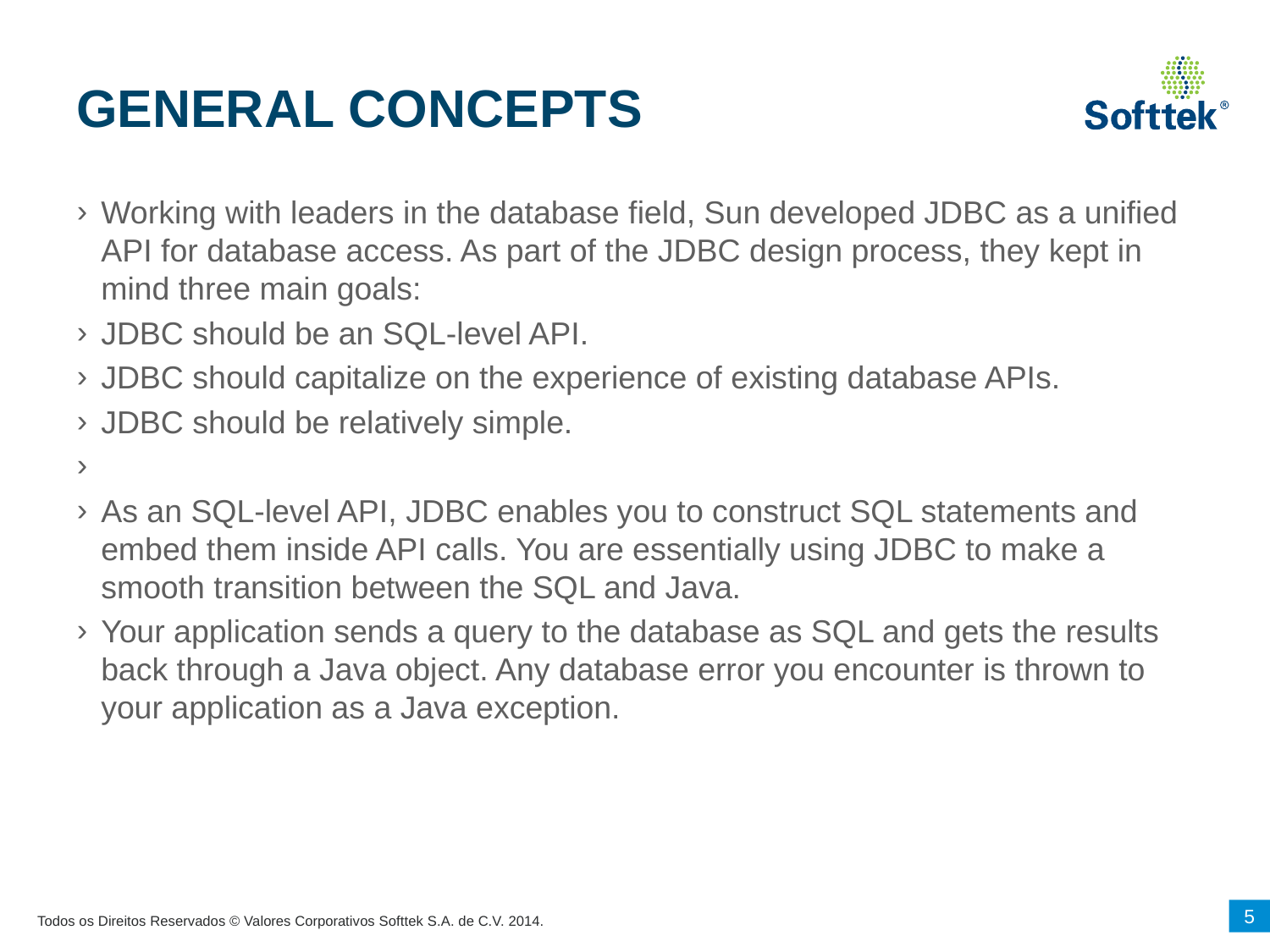

# GENERAL CONCEPTS
Working with leaders in the database field, Sun developed JDBC as a unified API for database access. As part of the JDBC design process, they kept in mind three main goals:
JDBC should be an SQL-level API.
JDBC should capitalize on the experience of existing database APIs.
JDBC should be relatively simple.

As an SQL-level API, JDBC enables you to construct SQL statements and embed them inside API calls. You are essentially using JDBC to make a smooth transition between the SQL and Java.
Your application sends a query to the database as SQL and gets the results back through a Java object. Any database error you encounter is thrown to your application as a Java exception.
5